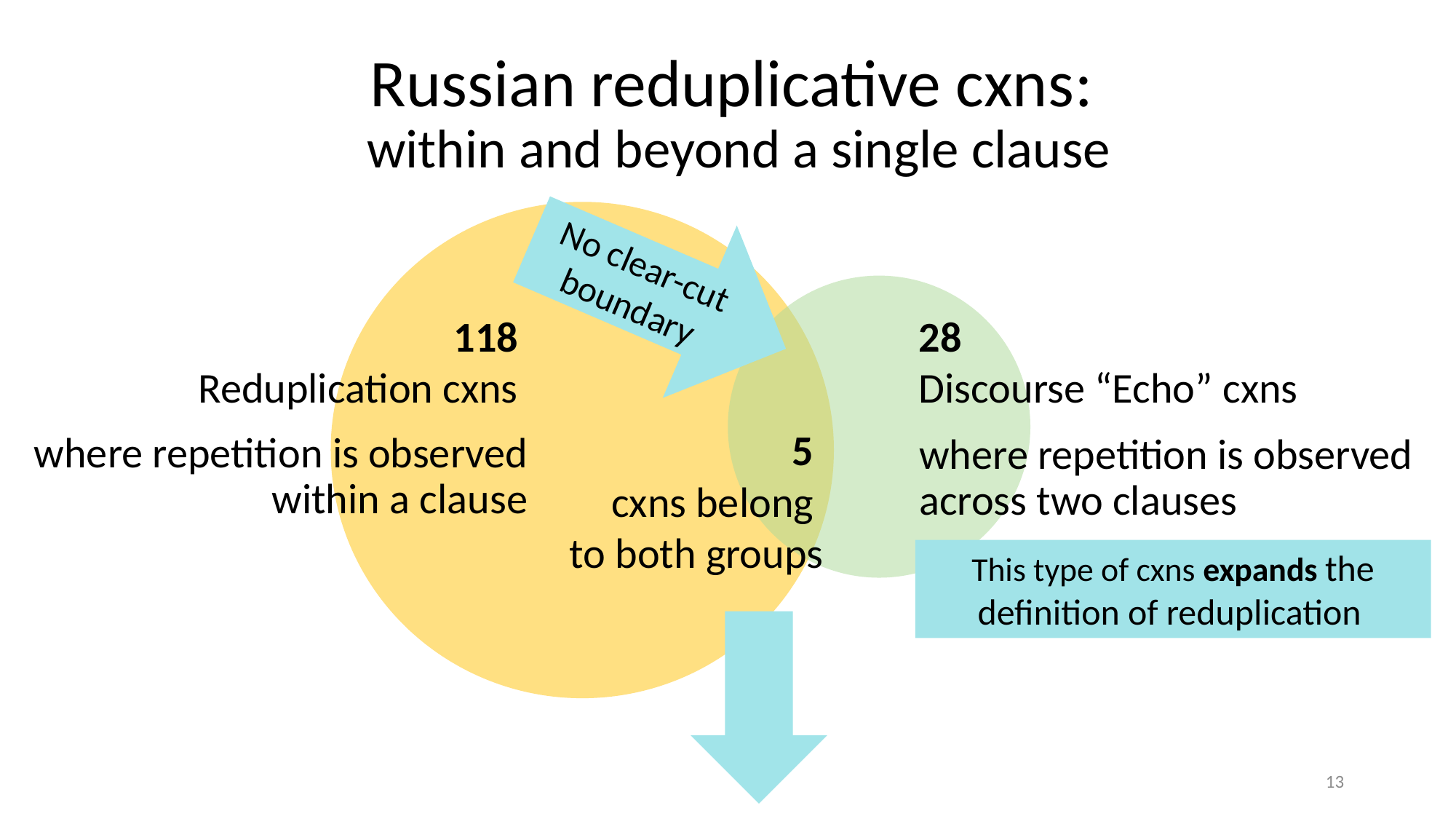

Russian reduplicative cxns:
within and beyond a single clause

No clear-cut boundary

118
Reduplication cxns
where repetition is observed within a clause
28
Discourse “Echo” cxns
where repetition is observed across two clauses
5
cxns belong
to both groups
This type of cxns expands the definition of reduplication

13